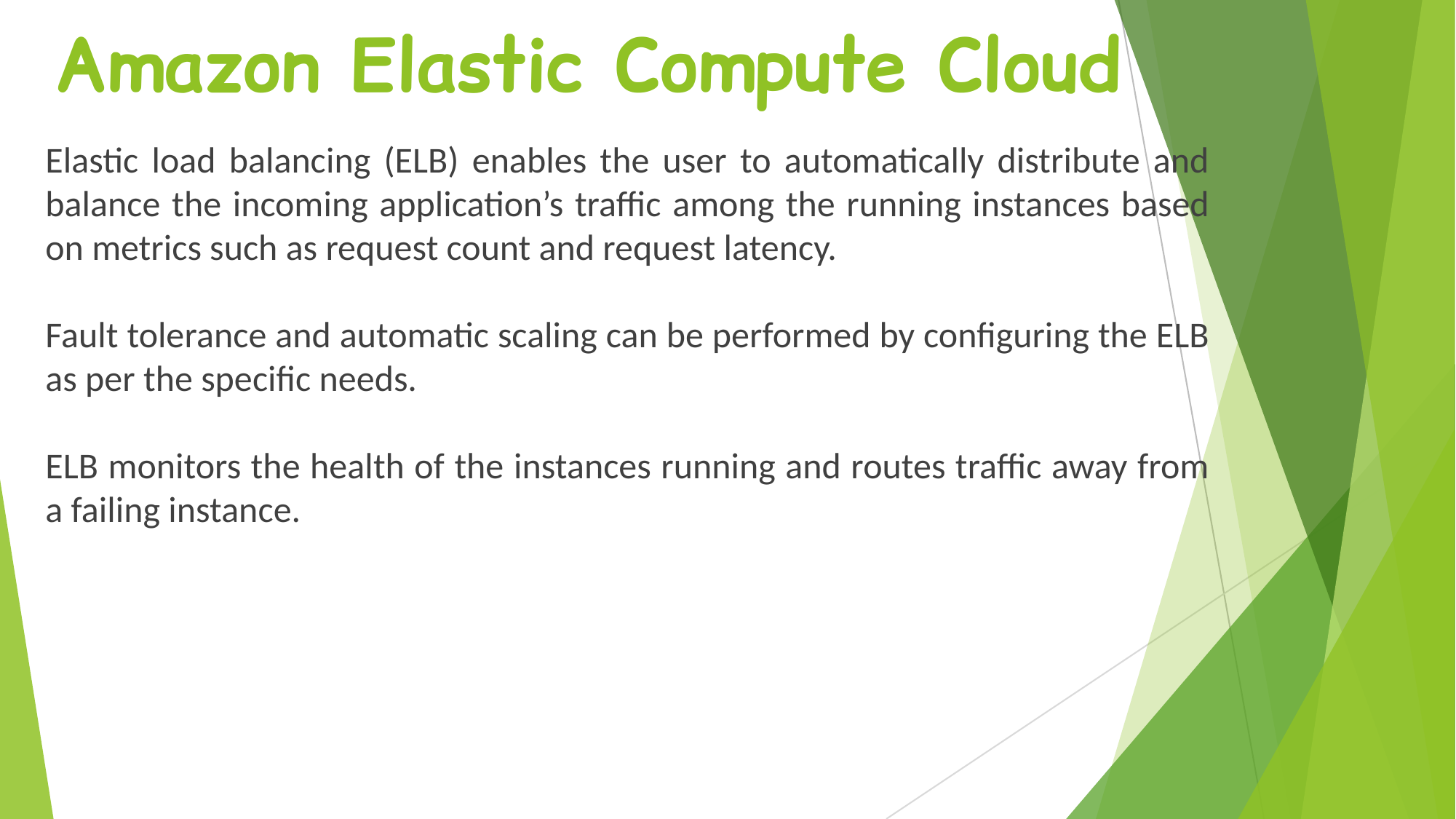

# Amazon Elastic Compute Cloud
Elastic load balancing (ELB) enables the user to automatically distribute and balance the incoming application’s traffic among the running instances based on metrics such as request count and request latency.

Fault tolerance and automatic scaling can be performed by configuring the ELB as per the specific needs.

ELB monitors the health of the instances running and routes traffic away from a failing instance.